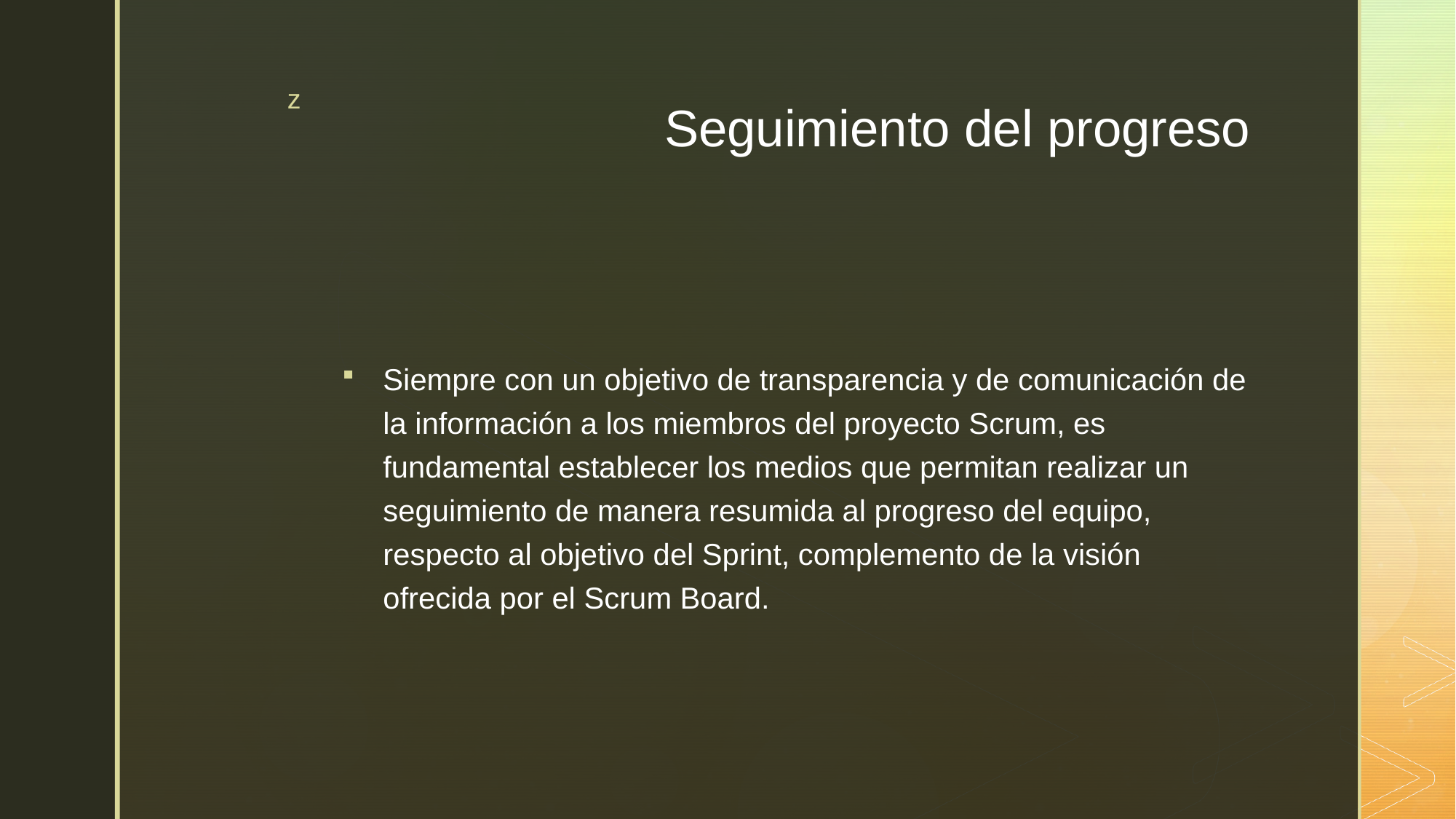

# Seguimiento del progreso
Siempre con un objetivo de transparencia y de comunicación de la información a los miembros del proyecto Scrum, es fundamental establecer los medios que permitan realizar un seguimiento de manera resumida al progreso del equipo, respecto al objetivo del Sprint, complemento de la visión ofrecida por el Scrum Board.